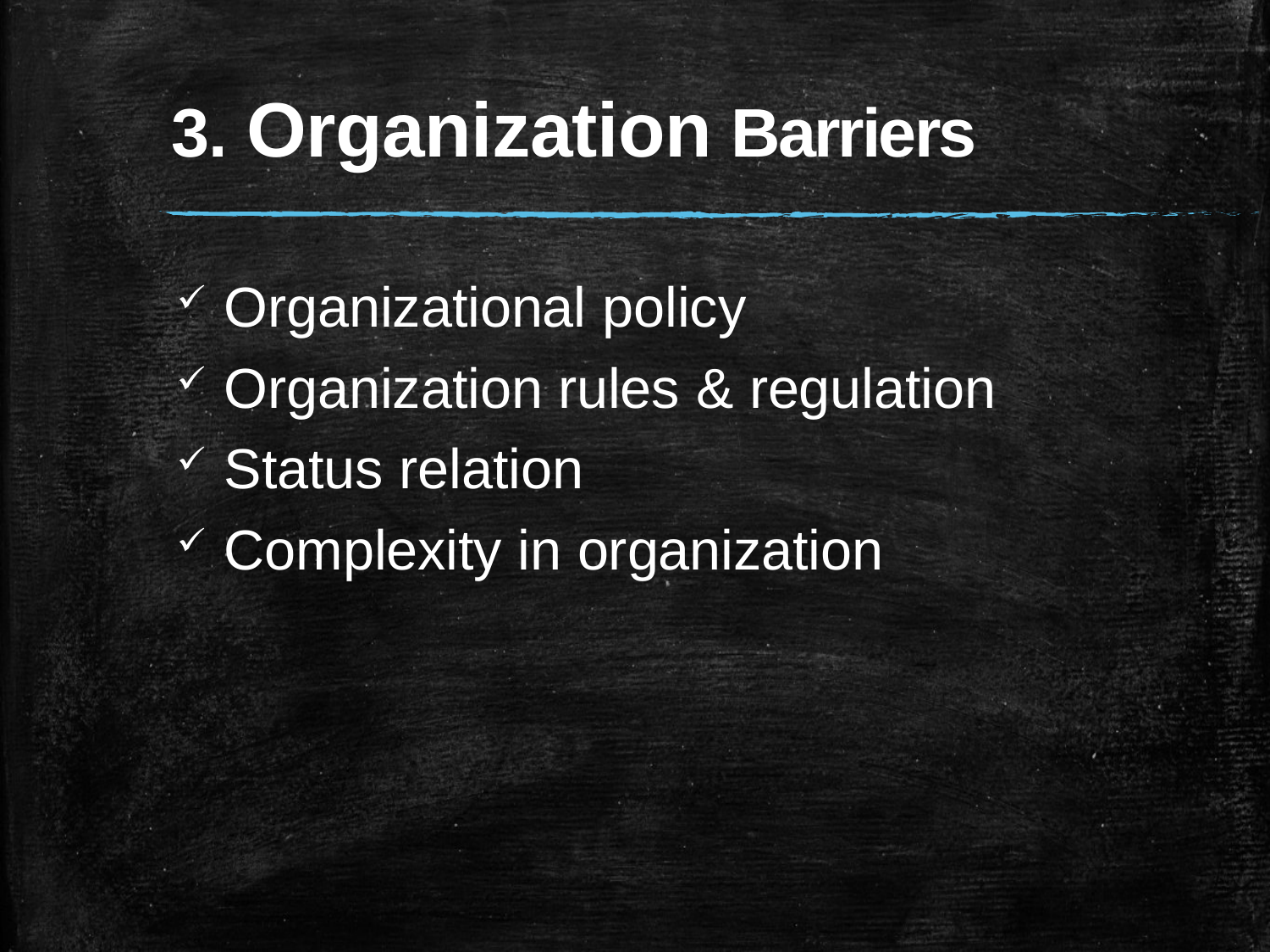

# 3. Organization Barriers
Organizational policy
Organization rules & regulation
Status relation
Complexity in organization